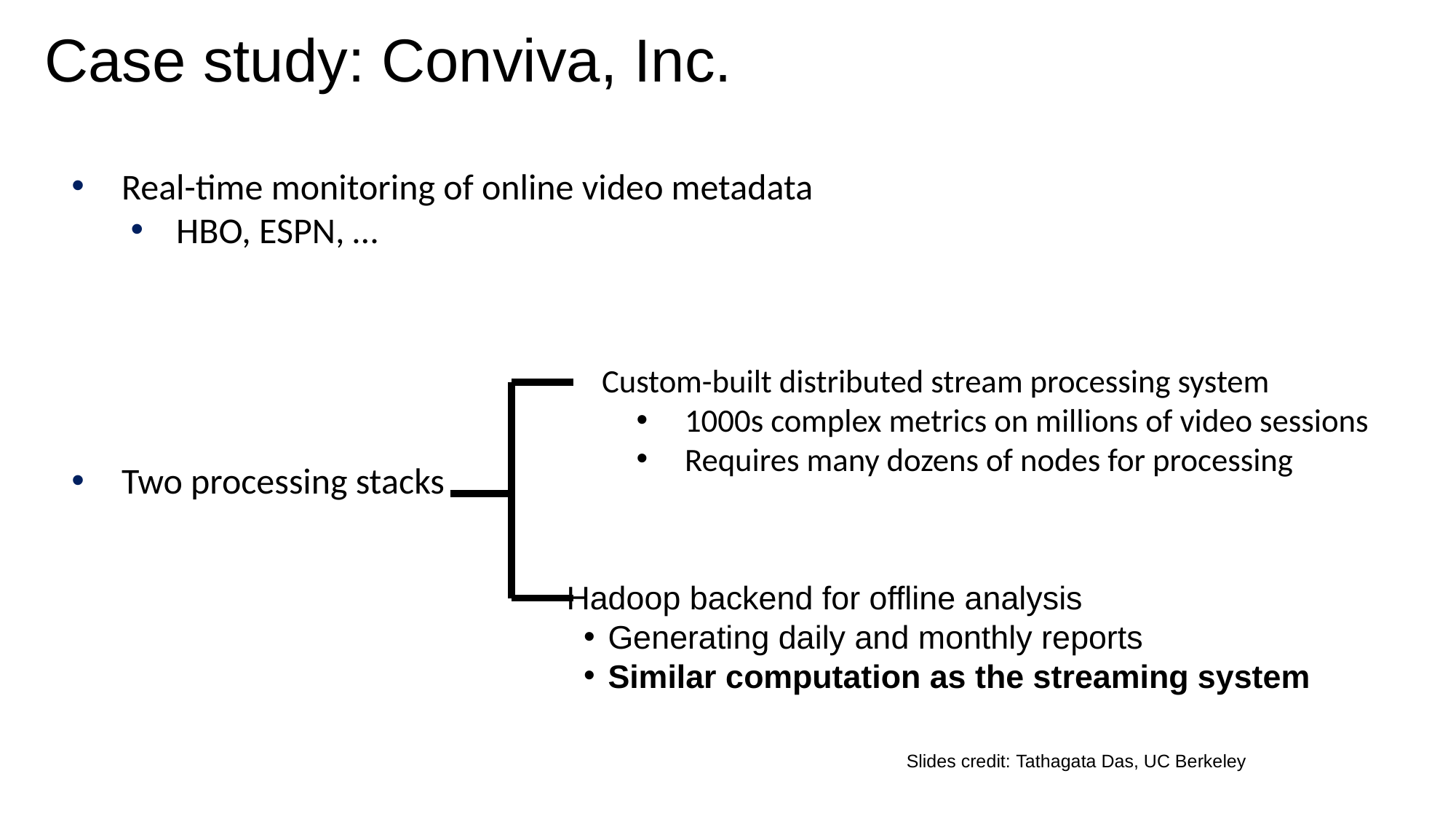

# Case study: Conviva, Inc.
Real-time monitoring of online video metadata
HBO, ESPN, …

Two processing stacks

Custom-built distributed stream processing system
1000s complex metrics on millions of video sessions
Requires many dozens of nodes for processing

Hadoop backend for offline analysis
Generating daily and monthly reports
Similar computation as the streaming system
Slides credit: Tathagata Das, UC Berkeley